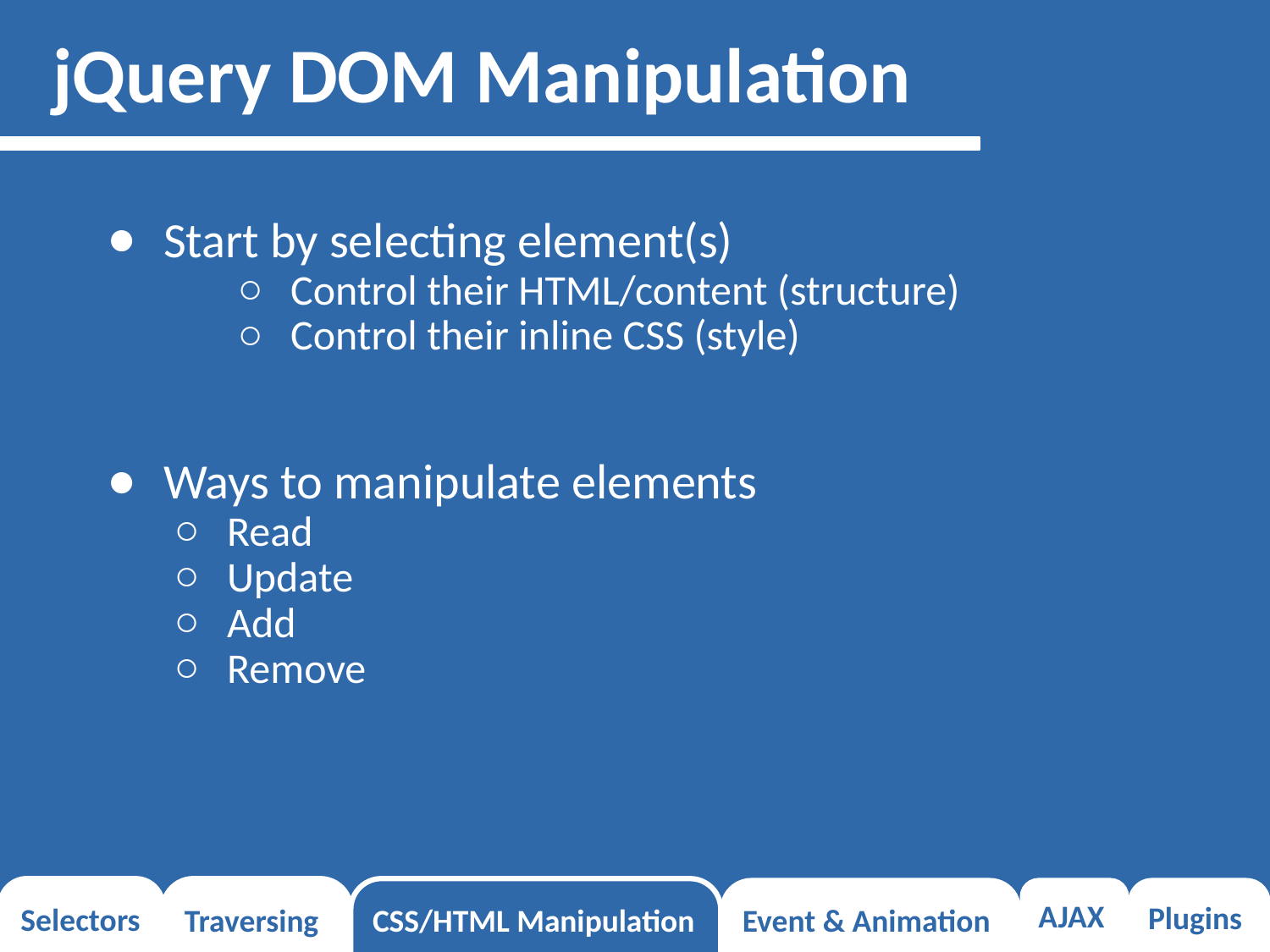

# jQuery DOM Manipulation

Start by selecting element(s)
Control their HTML/content (structure)
Control their inline CSS (style)

Ways to manipulate elements
Read
Update
Add
Remove
Selectors
Traversing
CSS/HTML Manipulation
Event & Animation
AJAX
Plugins